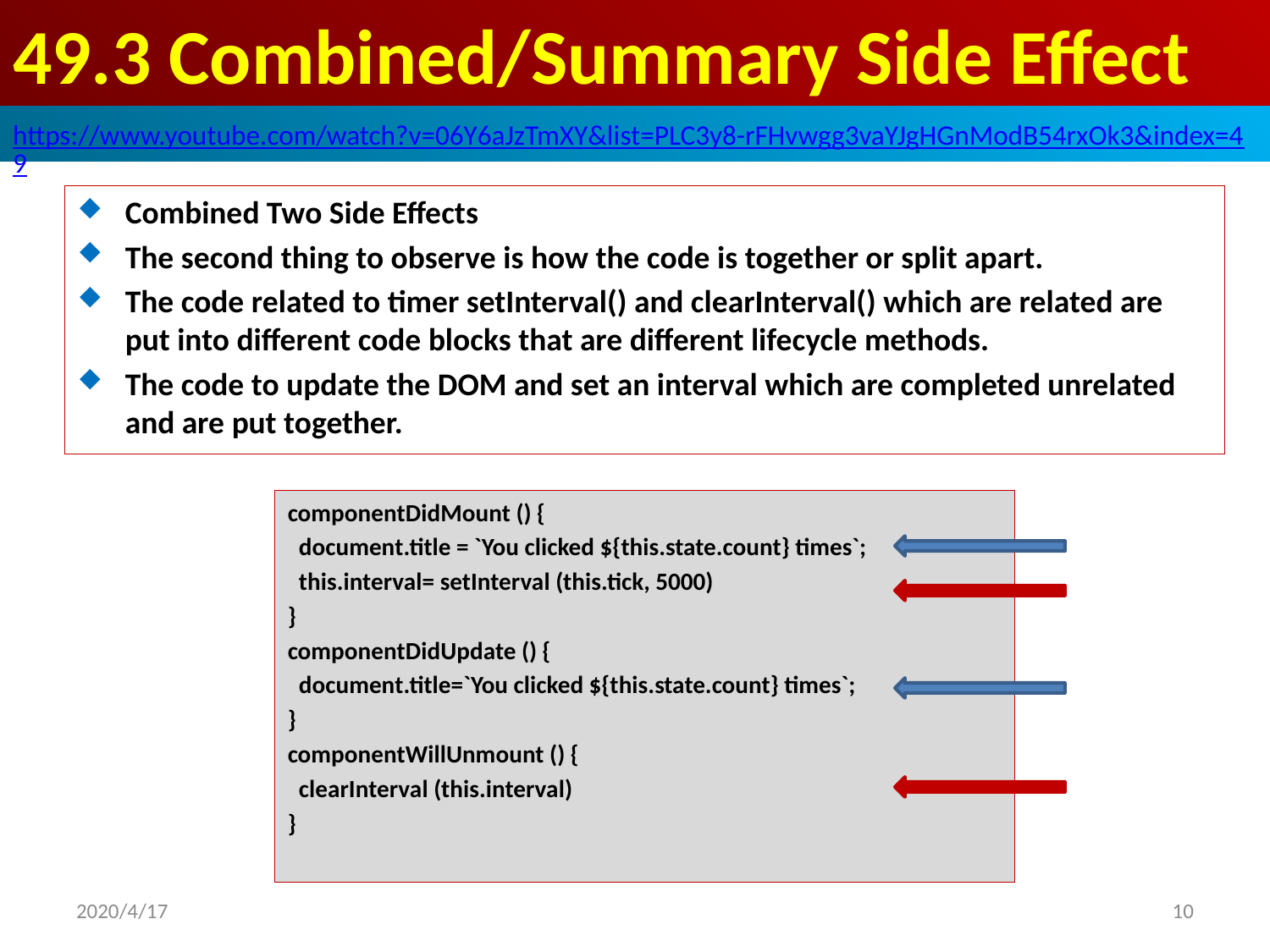

# 49.3 Combined/Summary Side Effect
https://www.youtube.com/watch?v=06Y6aJzTmXY&list=PLC3y8-rFHvwgg3vaYJgHGnModB54rxOk3&index=49
Combined Two Side Effects
The second thing to observe is how the code is together or split apart.
The code related to timer setInterval() and clearInterval() which are related are put into different code blocks that are different lifecycle methods.
The code to update the DOM and set an interval which are completed unrelated and are put together.
componentDidMount () {
  document.title = `You clicked ${this.state.count} times`;
  this.interval= setInterval (this.tick, 5000)
}
componentDidUpdate () {
  document.title=`You clicked ${this.state.count} times`;
}
componentWillUnmount () {
  clearInterval (this.interval)
}

2020/4/17
10